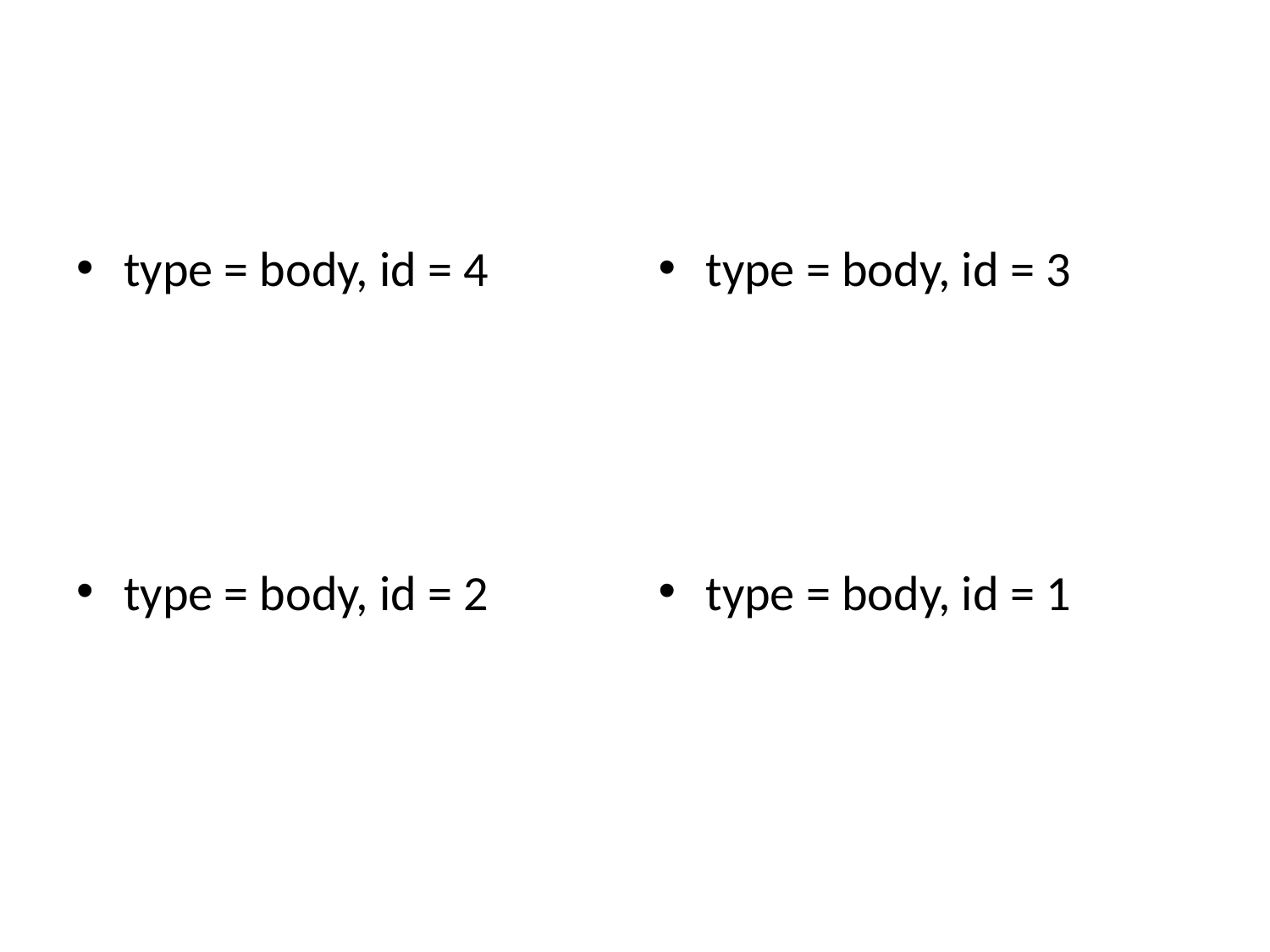

type = body, id = 4
type = body, id = 3
type = body, id = 2
type = body, id = 1